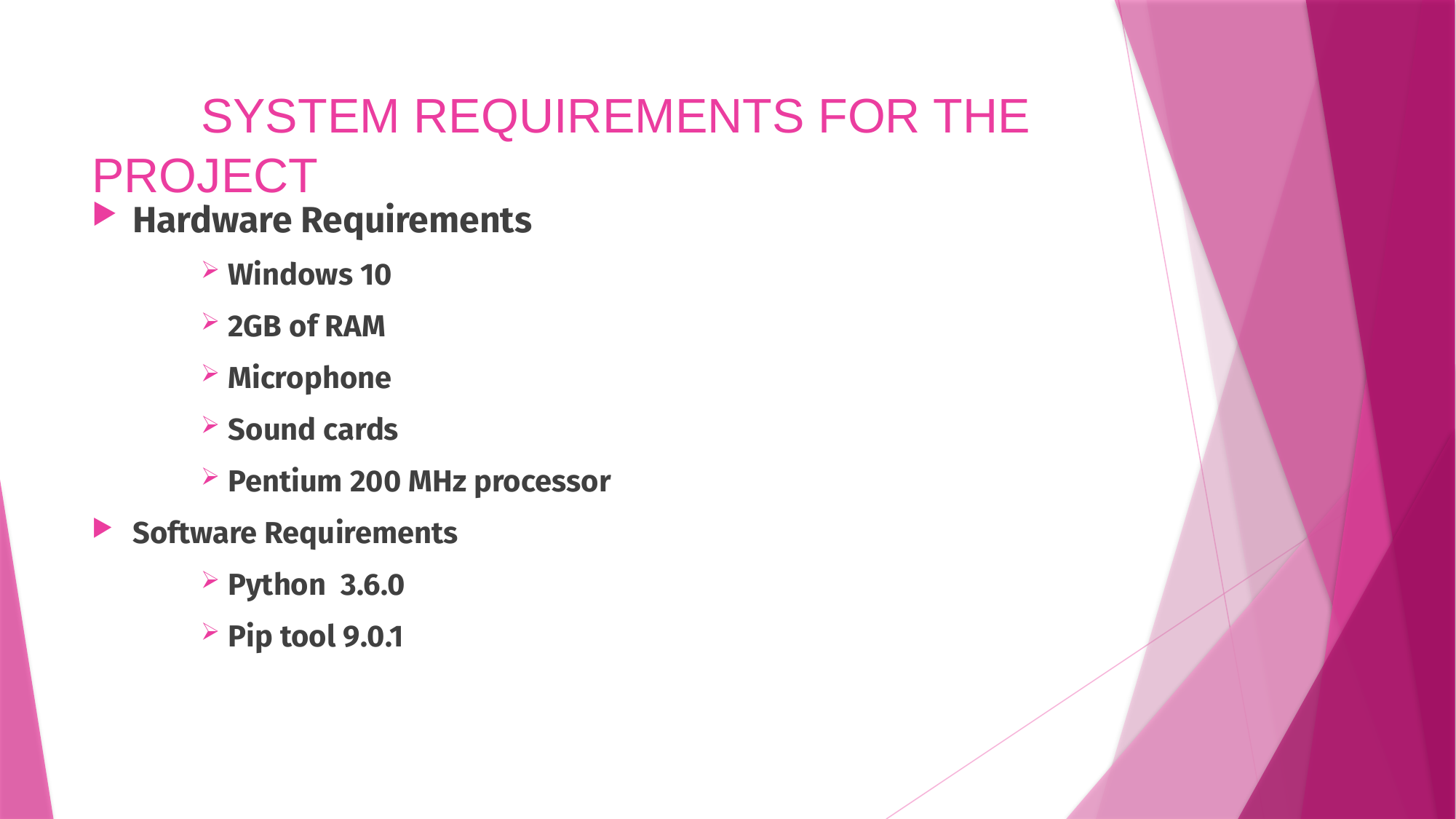

# SYSTEM REQUIREMENTS FOR THE PROJECT
Hardware Requirements
Windows 10
2GB of RAM
Microphone
Sound cards
Pentium 200 MHz processor
Software Requirements
Python  3.6.0
Pip tool 9.0.1